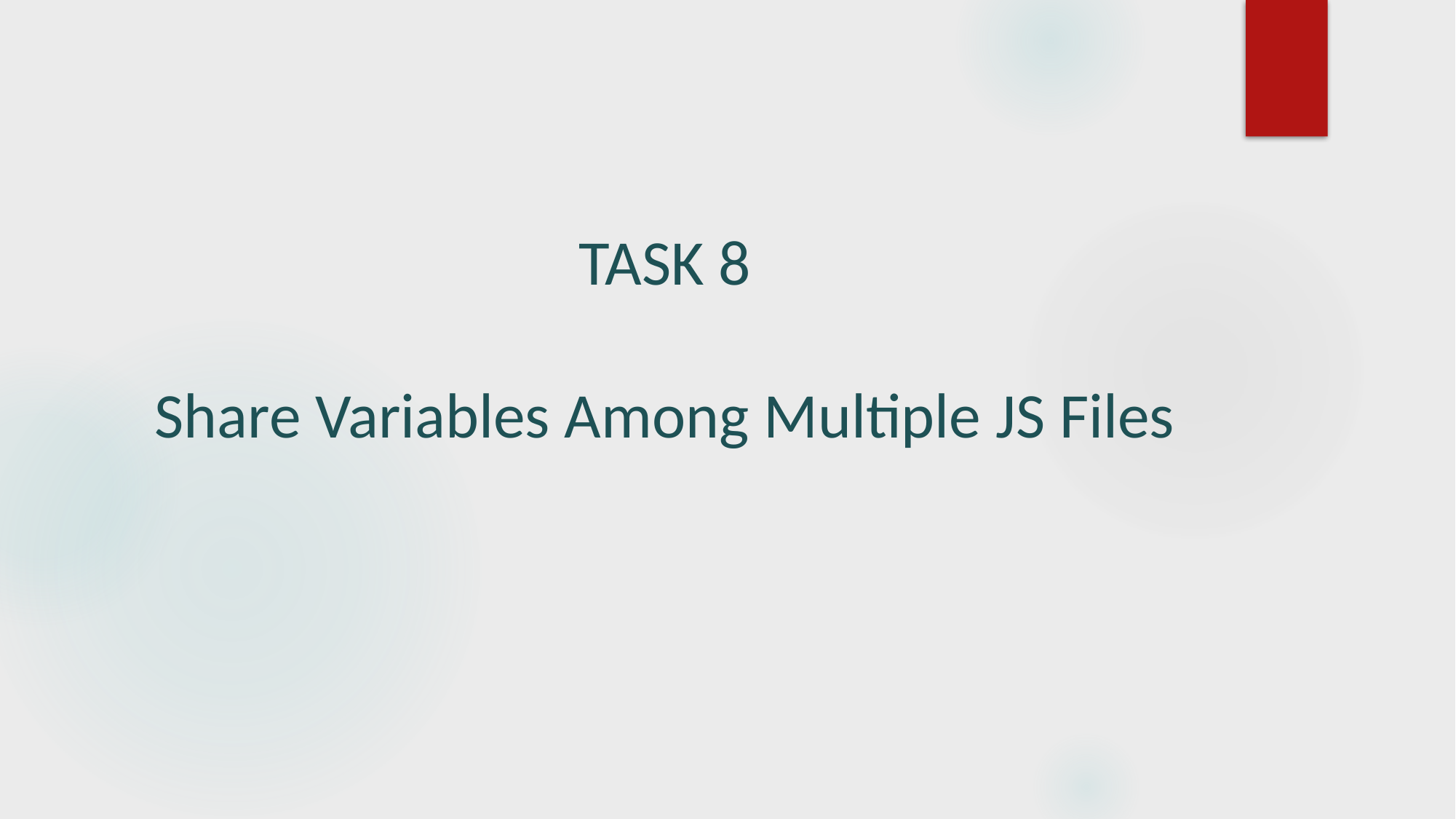

# TASK 8 Share Variables Among Multiple JS Files